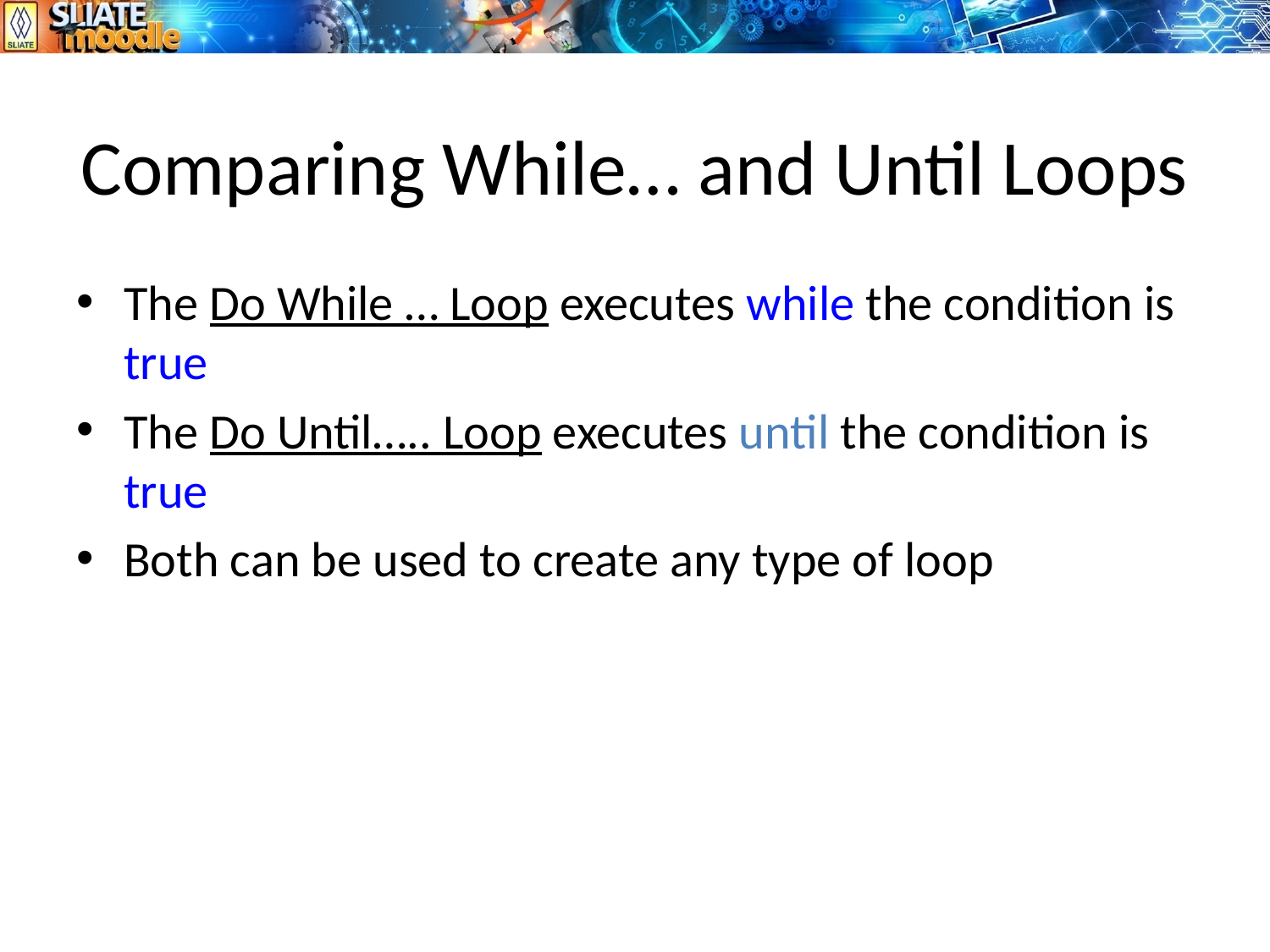

# Comparing While… and Until Loops
The Do While … Loop executes while the condition is true
The Do Until….. Loop executes until the condition is true
Both can be used to create any type of loop